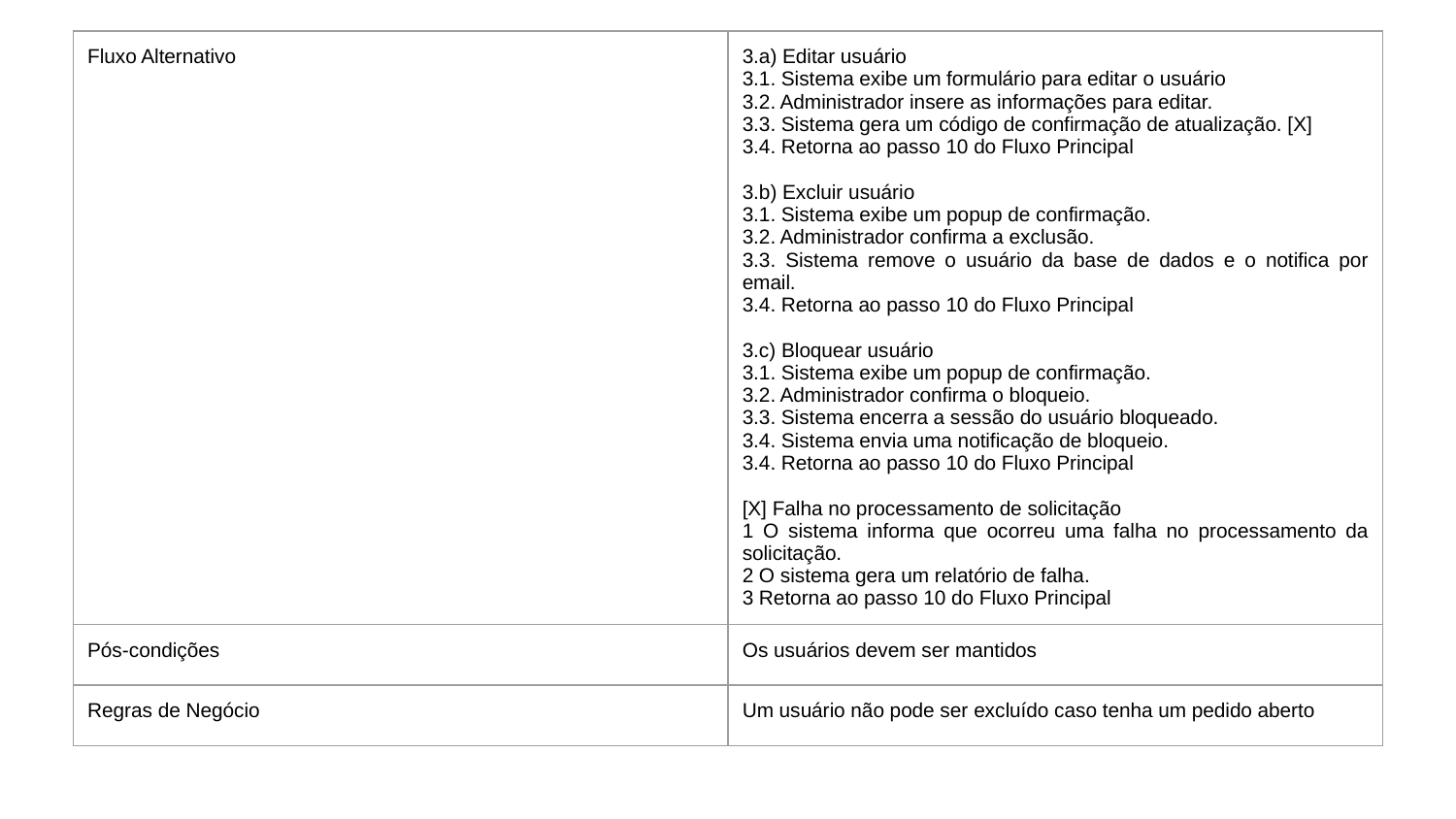

| Fluxo Alternativo | 3.a) Editar usuário 3.1. Sistema exibe um formulário para editar o usuário 3.2. Administrador insere as informações para editar. 3.3. Sistema gera um código de confirmação de atualização. [X] 3.4. Retorna ao passo 10 do Fluxo Principal 3.b) Excluir usuário 3.1. Sistema exibe um popup de confirmação. 3.2. Administrador confirma a exclusão. 3.3. Sistema remove o usuário da base de dados e o notifica por email. 3.4. Retorna ao passo 10 do Fluxo Principal 3.c) Bloquear usuário 3.1. Sistema exibe um popup de confirmação. 3.2. Administrador confirma o bloqueio. 3.3. Sistema encerra a sessão do usuário bloqueado. 3.4. Sistema envia uma notificação de bloqueio. 3.4. Retorna ao passo 10 do Fluxo Principal [X] Falha no processamento de solicitação 1 O sistema informa que ocorreu uma falha no processamento da solicitação. 2 O sistema gera um relatório de falha. 3 Retorna ao passo 10 do Fluxo Principal |
| --- | --- |
| Pós-condições | Os usuários devem ser mantidos |
| Regras de Negócio | Um usuário não pode ser excluído caso tenha um pedido aberto |